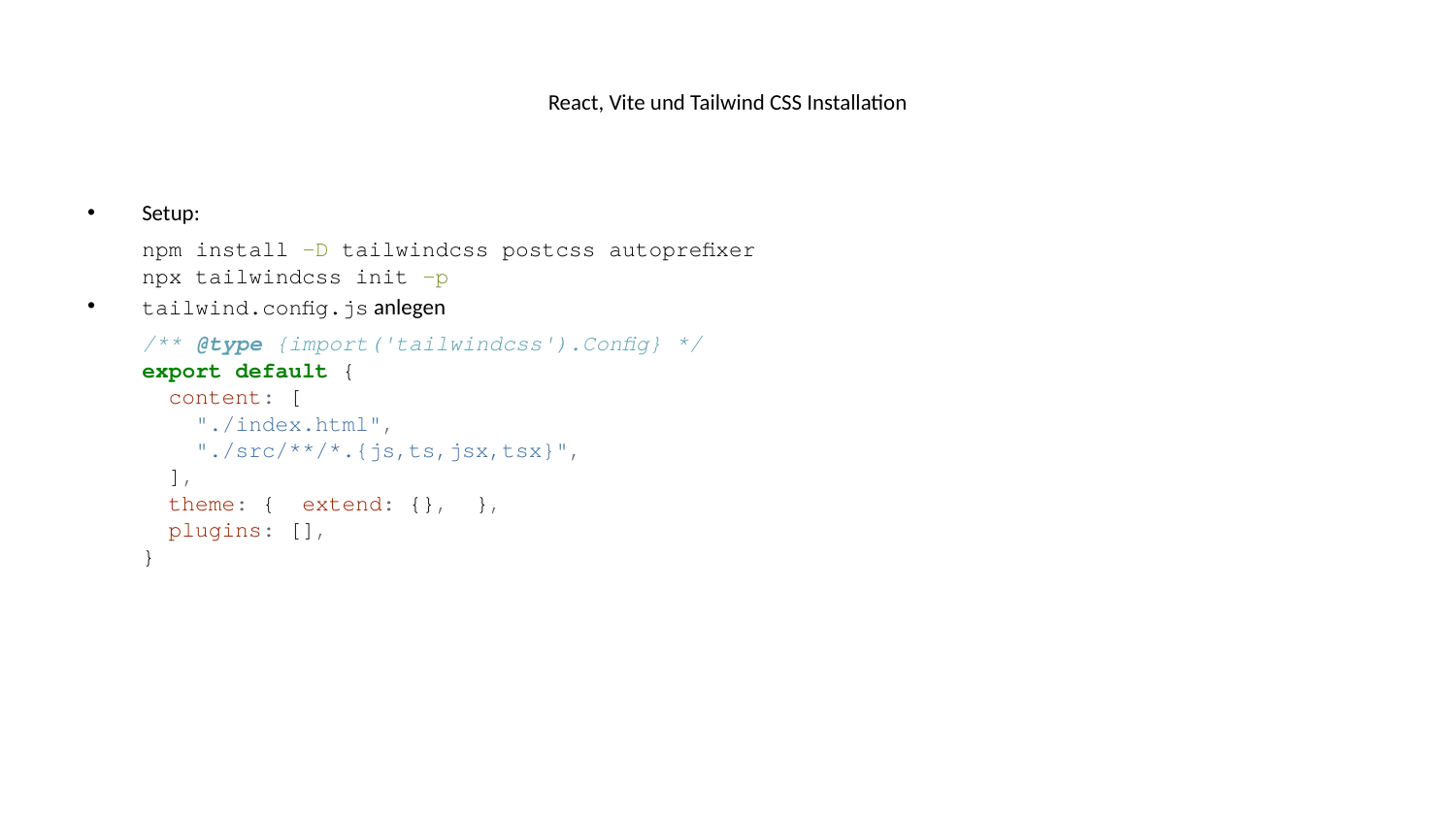

# React, Vite und Tailwind CSS Installation
Setup:
npm install -D tailwindcss postcss autoprefixer
npx tailwindcss init -p
tailwind.config.js anlegen
/** @type {import('tailwindcss').Config} */
export default {
  content: [
    "./index.html",
    "./src/**/*.{js,ts,jsx,tsx}",
  ],
  theme: {  extend: {},  },
  plugins: [],
}